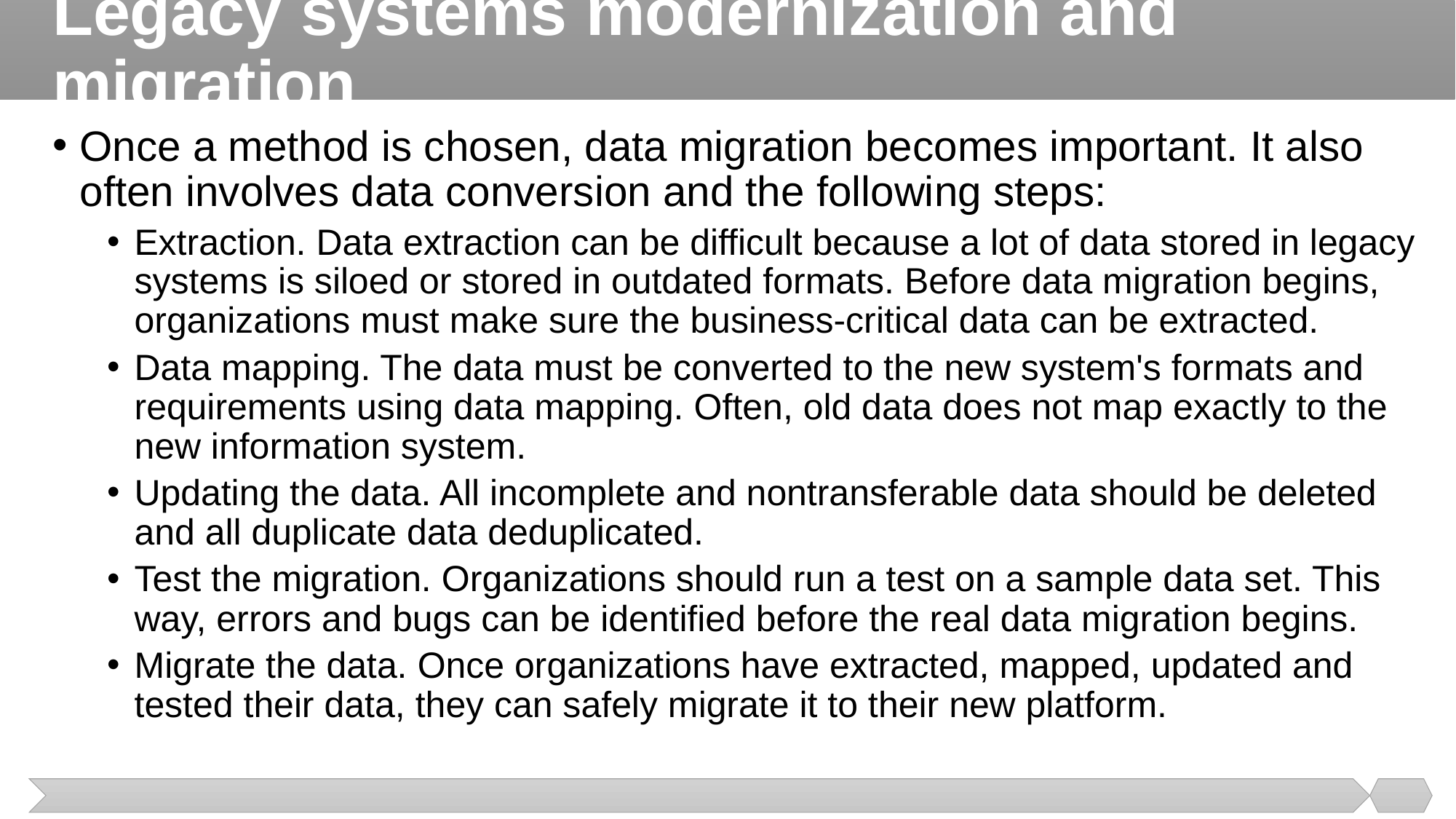

# Legacy systems modernization and migration
Once a method is chosen, data migration becomes important. It also often involves data conversion and the following steps:
Extraction. Data extraction can be difficult because a lot of data stored in legacy systems is siloed or stored in outdated formats. Before data migration begins, organizations must make sure the business-critical data can be extracted.
Data mapping. The data must be converted to the new system's formats and requirements using data mapping. Often, old data does not map exactly to the new information system.
Updating the data. All incomplete and nontransferable data should be deleted and all duplicate data deduplicated.
Test the migration. Organizations should run a test on a sample data set. This way, errors and bugs can be identified before the real data migration begins.
Migrate the data. Once organizations have extracted, mapped, updated and tested their data, they can safely migrate it to their new platform.